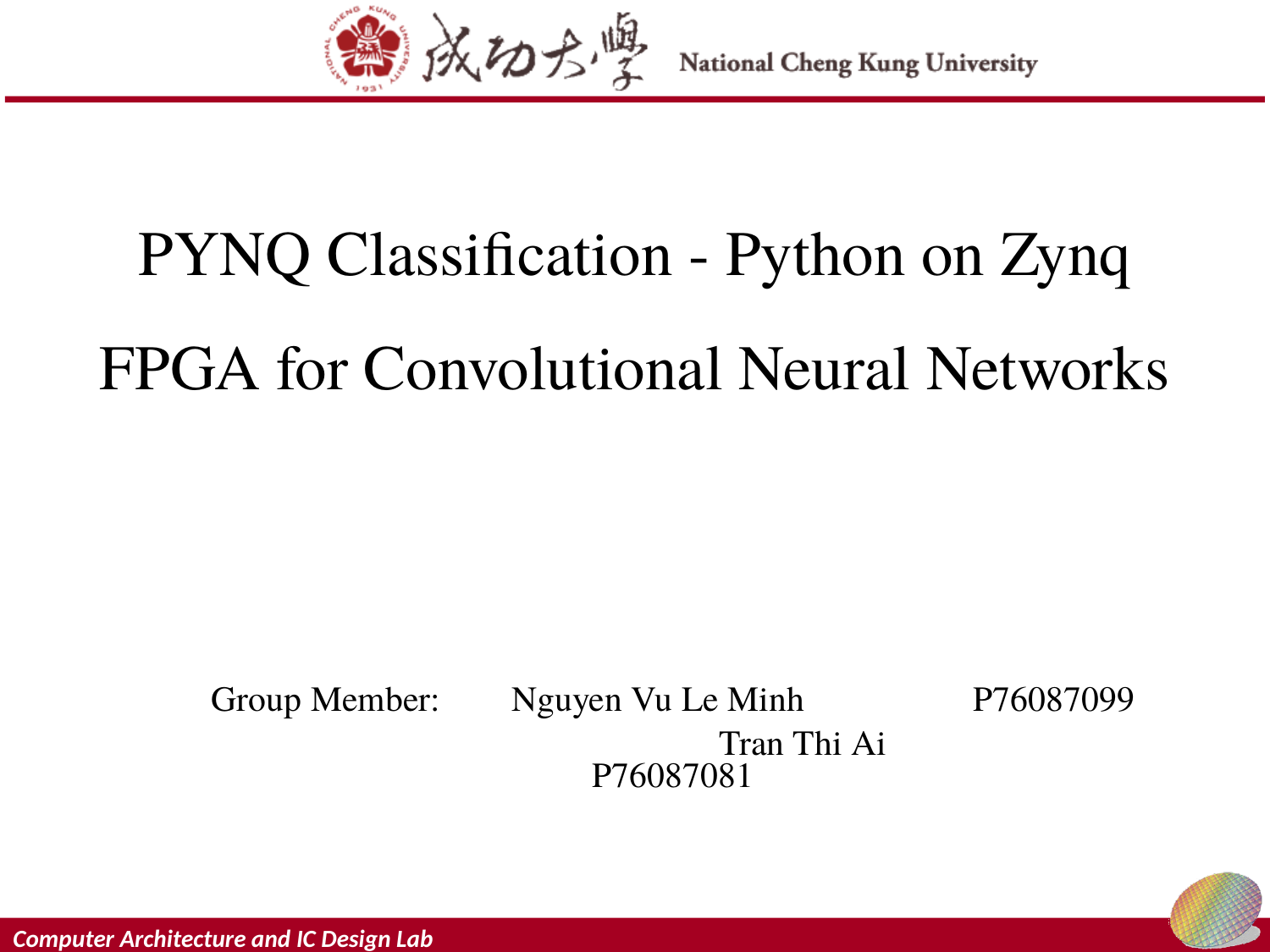

# PYNQ Classification - Python on Zynq FPGA for Convolutional Neural Networks
Group Member:        Nguyen Vu Le Minh		P76087099
                   			Tran Thi Ai					P76087081